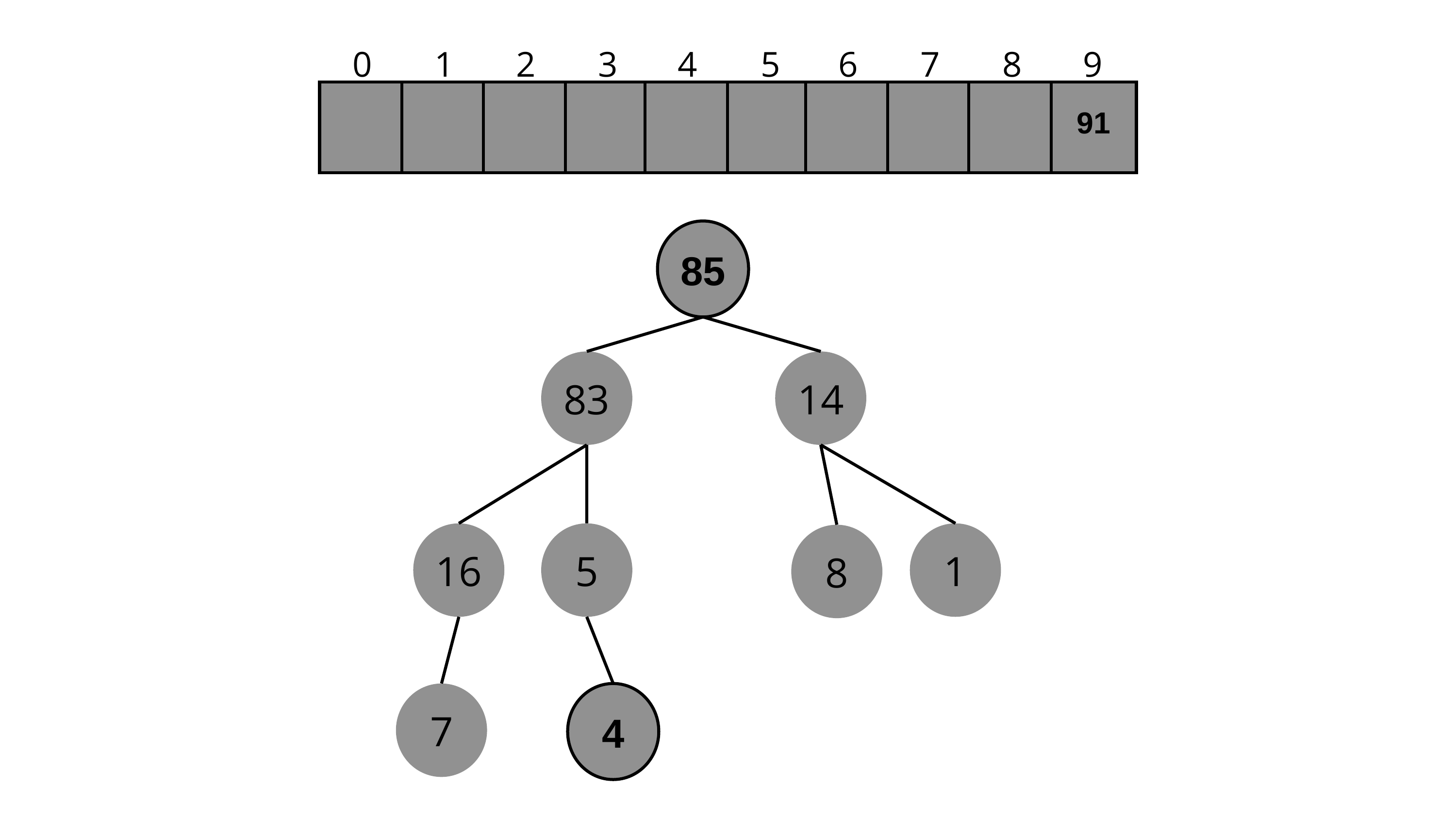

0
1
2
3
4
5
6
7
8
9

91

85

83

14

16

5

1

8

7

4